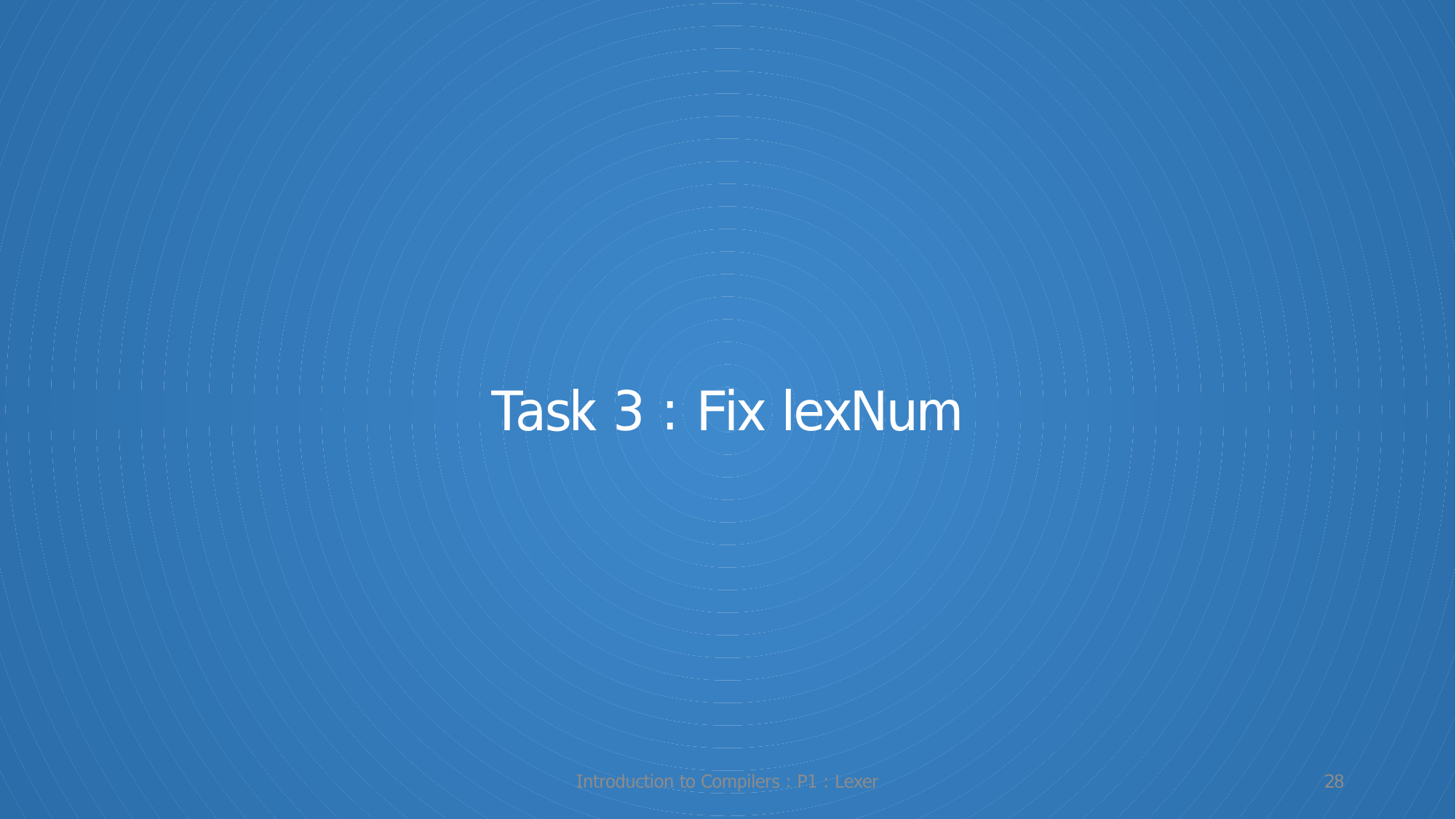

Task 3 : Fix lexNum
Introduction to Compilers : P1 : Lexer
28